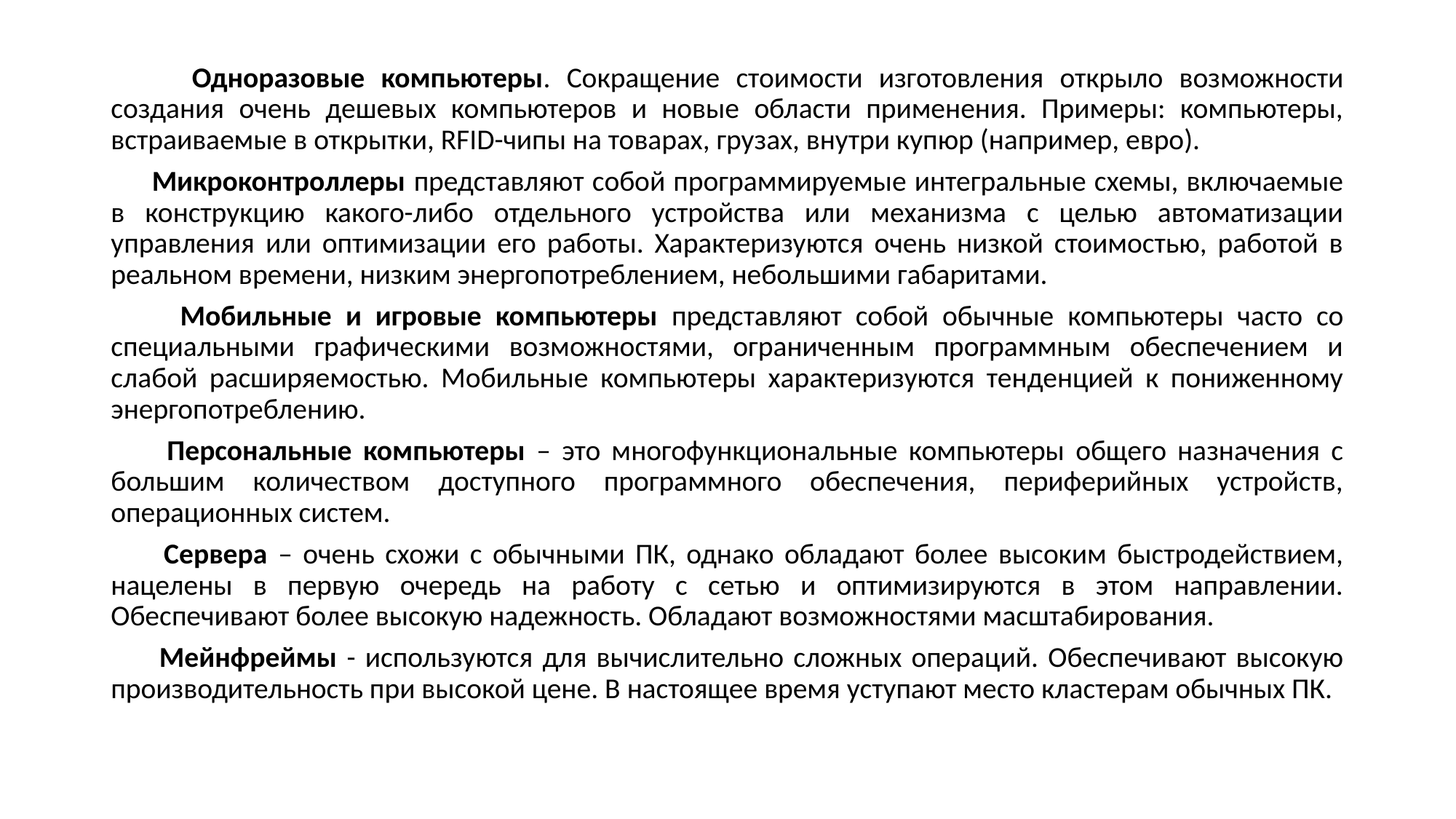

Одноразовые компьютеры. Сокращение стоимости изготовления открыло возможности создания очень дешевых компьютеров и новые области применения. Примеры: компьютеры, встраиваемые в открытки, RFID-чипы на товарах, грузах, внутри купюр (например, евро).
     Микроконтроллеры представляют собой программируемые интегральные схемы, включаемые в конструкцию какого-либо отдельного устройства или механизма с целью автоматизации управления или оптимизации его работы. Характеризуются очень низкой стоимостью, работой в реальном времени, низким энергопотреблением, небольшими габаритами.
     Мобильные и игровые компьютеры представляют собой обычные компьютеры часто со специальными графическими возможностями, ограниченным программным обеспечением и слабой расширяемостью. Мобильные компьютеры характеризуются тенденцией к пониженному энергопотреблению.
     Персональные компьютеры – это многофункциональные компьютеры общего назначения с большим количеством доступного программного обеспечения, периферийных устройств, операционных систем.
     Сервера – очень схожи с обычными ПК, однако обладают более высоким быстродействием, нацелены в первую очередь на работу с сетью и оптимизируются в этом направлении. Обеспечивают более высокую надежность. Обладают возможностями масштабирования.
     Мейнфреймы - используются для вычислительно сложных операций. Обеспечивают высокую производительность при высокой цене. В настоящее время уступают место кластерам обычных ПК.